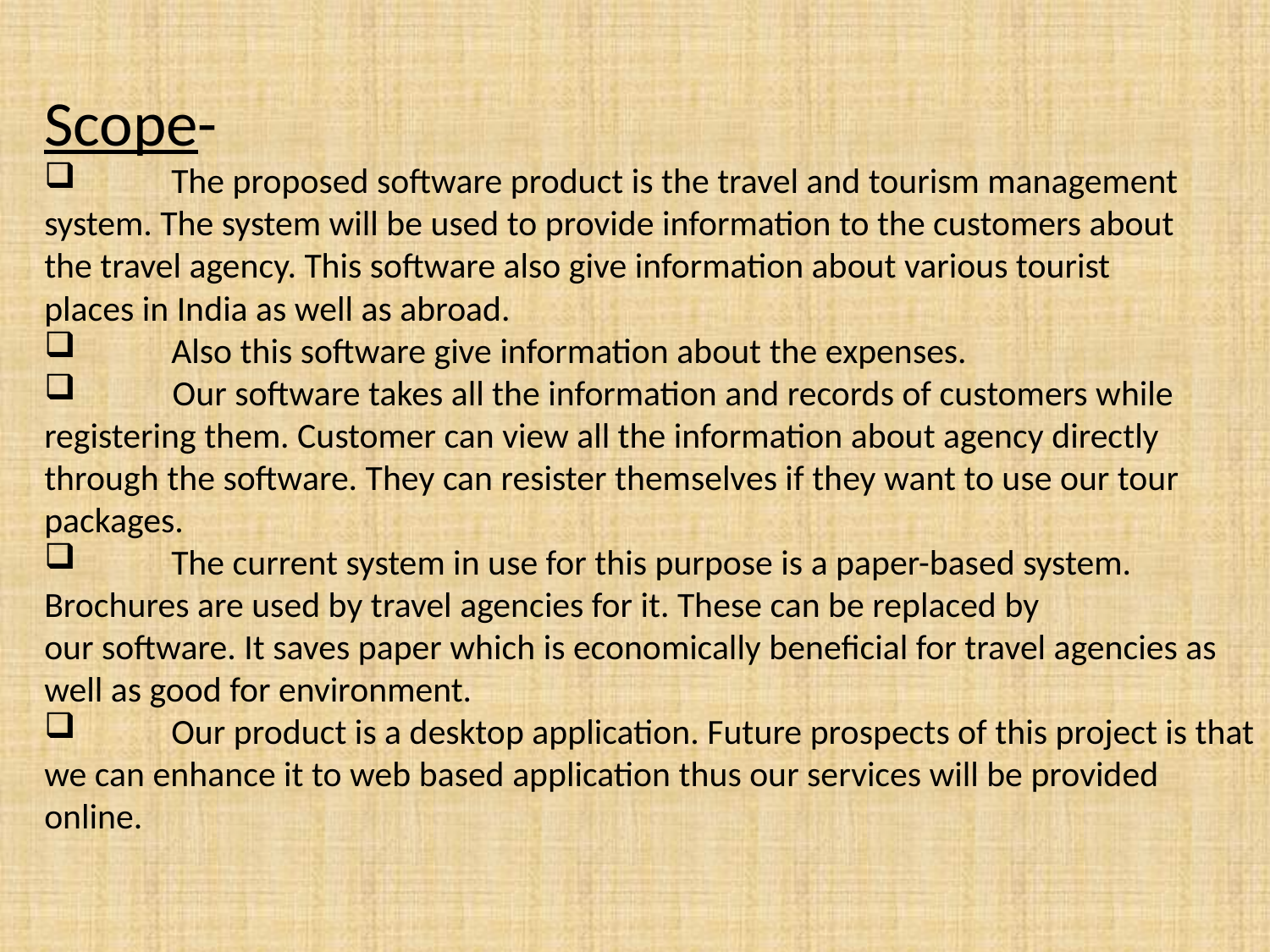

Scope-
	The proposed software product is the travel and tourism management system. The system will be used to provide information to the customers about
the travel agency. This software also give information about various tourist
places in India as well as abroad.
	Also this software give information about the expenses.
            Our software takes all the information and records of customers while registering them. Customer can view all the information about agency directly through the software. They can resister themselves if they want to use our tour packages.
	The current system in use for this purpose is a paper-based system. Brochures are used by travel agencies for it. These can be replaced by
our software. It saves paper which is economically beneficial for travel agencies as well as good for environment.
	Our product is a desktop application. Future prospects of this project is that we can enhance it to web based application thus our services will be provided online.